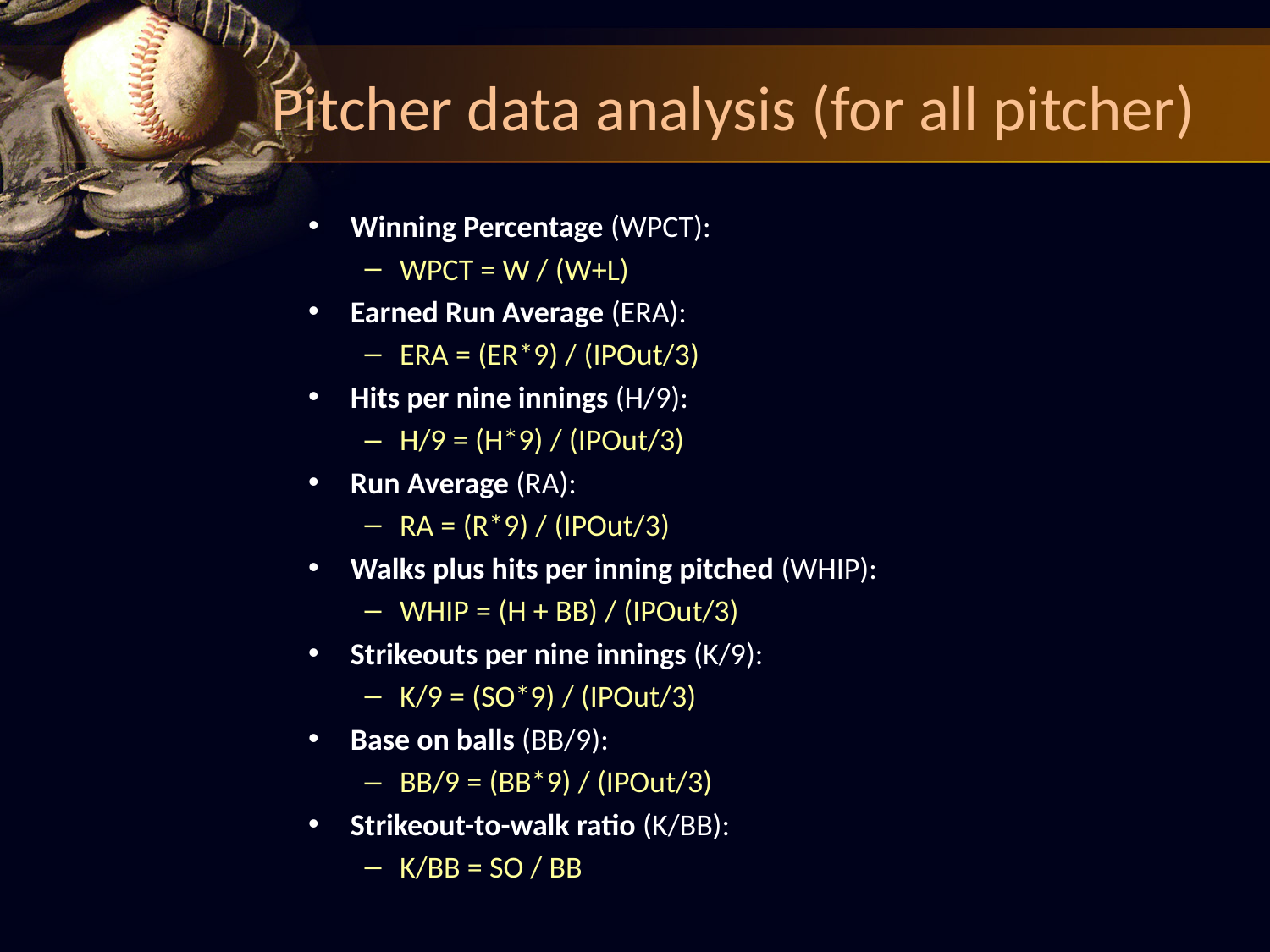

# Pitcher data analysis (for all pitcher)
Winning Percentage (WPCT):
WPCT = W / (W+L)
Earned Run Average (ERA):
ERA = (ER*9) / (IPOut/3)
Hits per nine innings (H/9):
H/9 = (H*9) / (IPOut/3)
Run Average (RA):
RA = (R*9) / (IPOut/3)
Walks plus hits per inning pitched (WHIP):
WHIP = (H + BB) / (IPOut/3)
Strikeouts per nine innings (K/9):
K/9 = (SO*9) / (IPOut/3)
Base on balls (BB/9):
BB/9 = (BB*9) / (IPOut/3)
Strikeout-to-walk ratio (K/BB):
K/BB = SO / BB